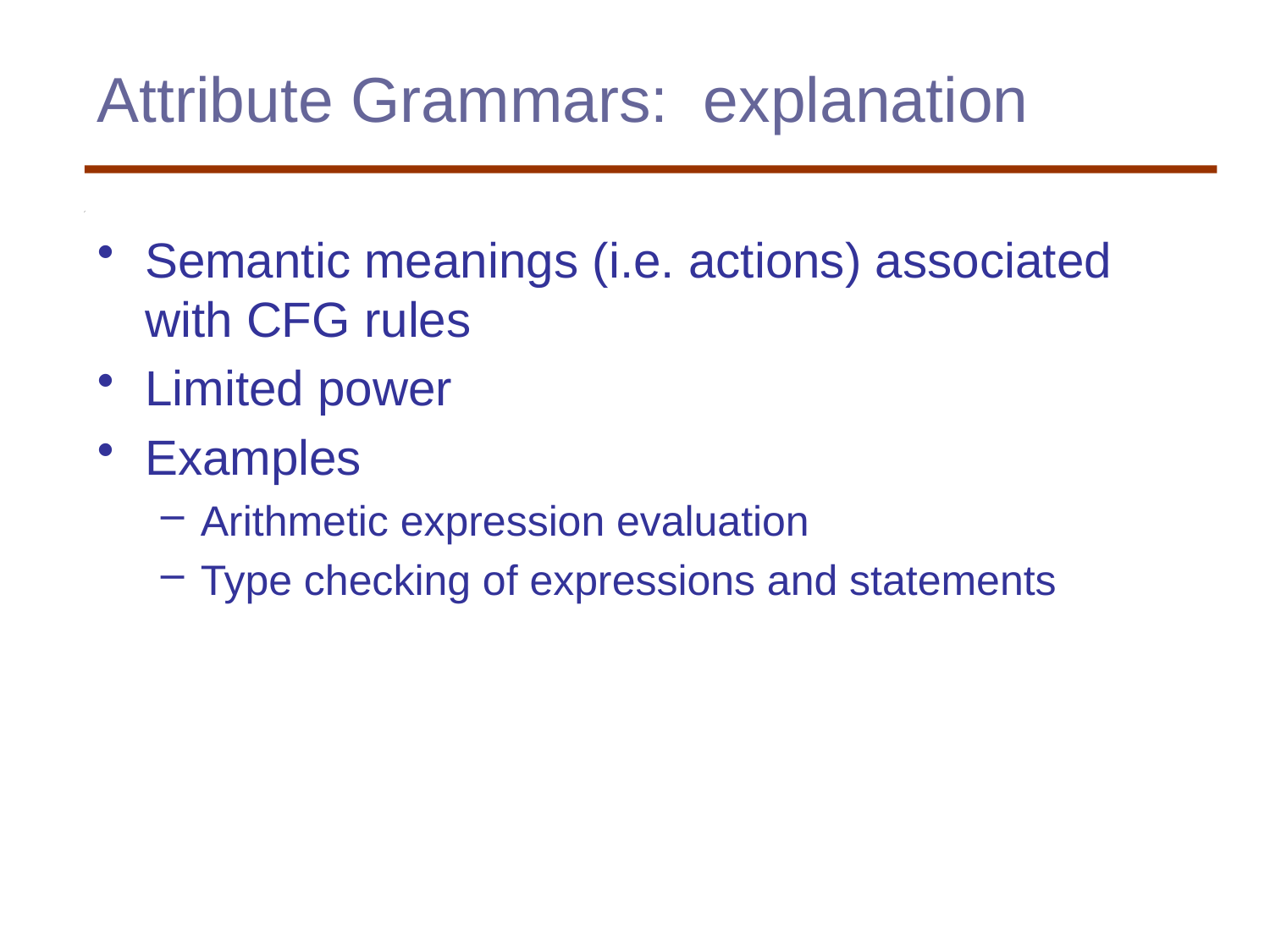

# Attribute Grammars:  explanation
Semantic meanings (i.e. actions) associated with CFG rules
Limited power
Examples
Arithmetic expression evaluation
Type checking of expressions and statements